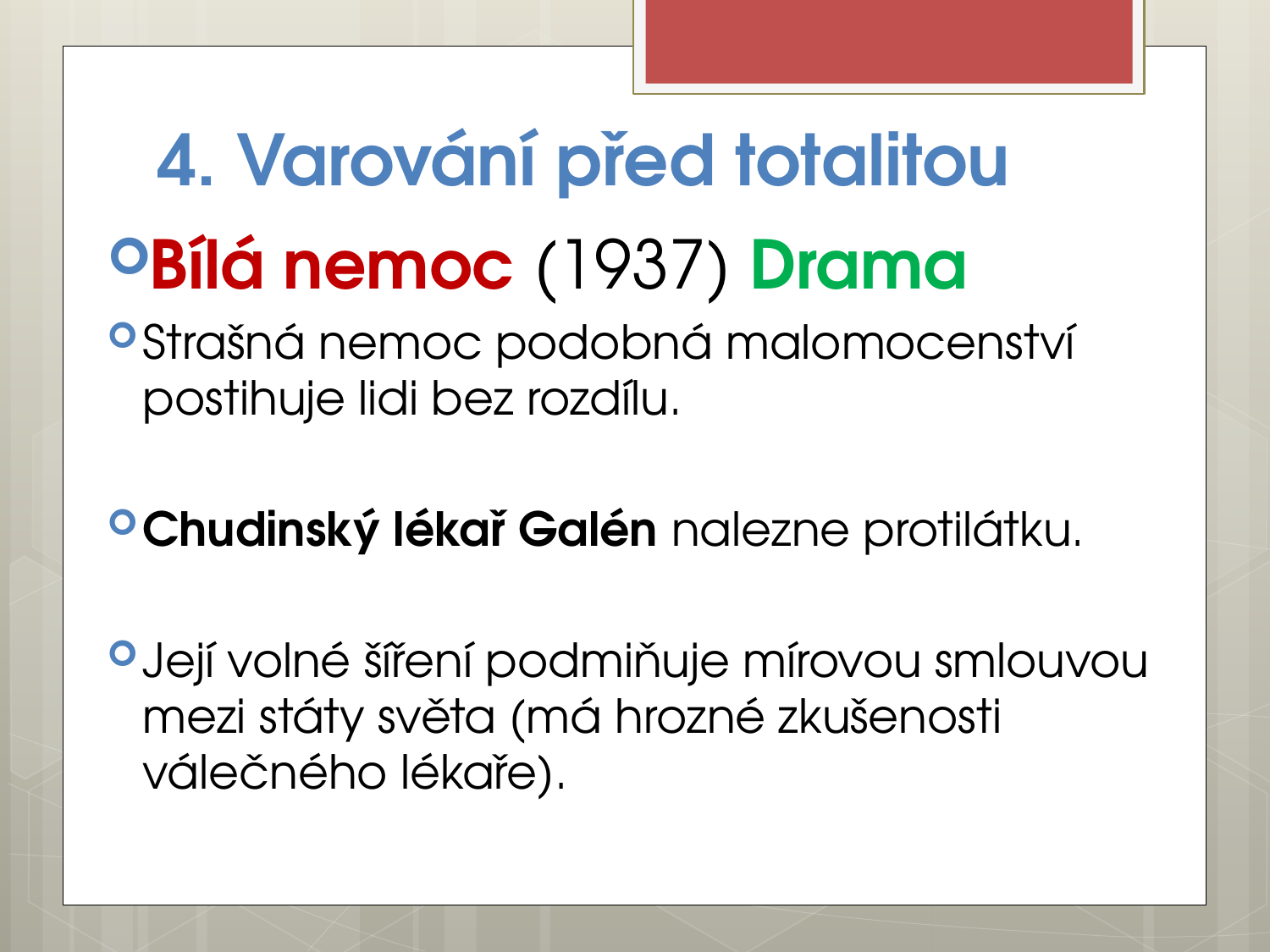

# 4. Varování před totalitou
Bílá nemoc (1937) Drama
Strašná nemoc podobná malomocenství postihuje lidi bez rozdílu.

Chudinský lékař Galén nalezne protilátku.

Její volné šíření podmiňuje mírovou smlouvou mezi státy světa (má hrozné zkušenosti válečného lékaře).